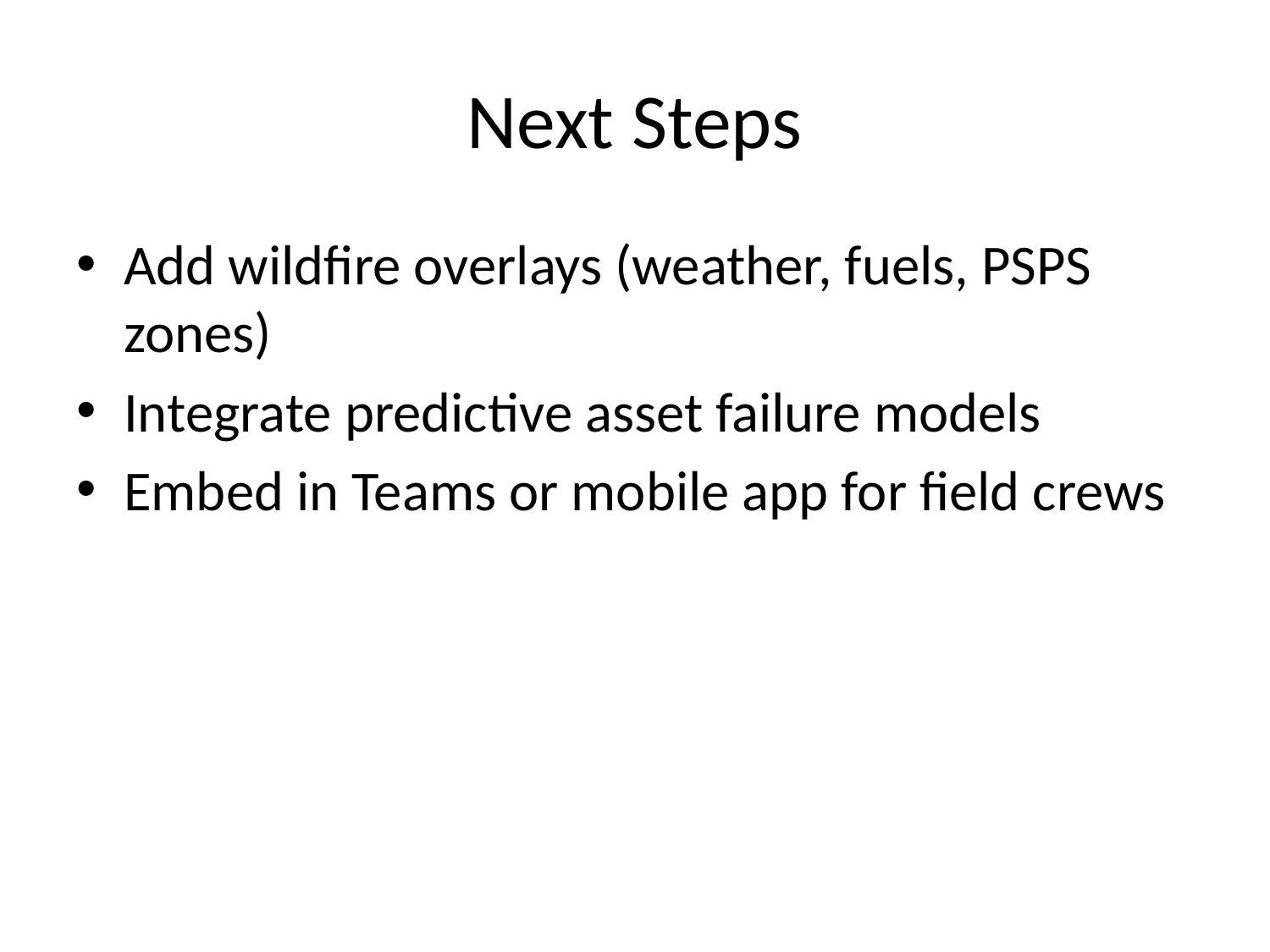

# Next Steps
Add wildfire overlays (weather, fuels, PSPS zones)
Integrate predictive asset failure models
Embed in Teams or mobile app for field crews